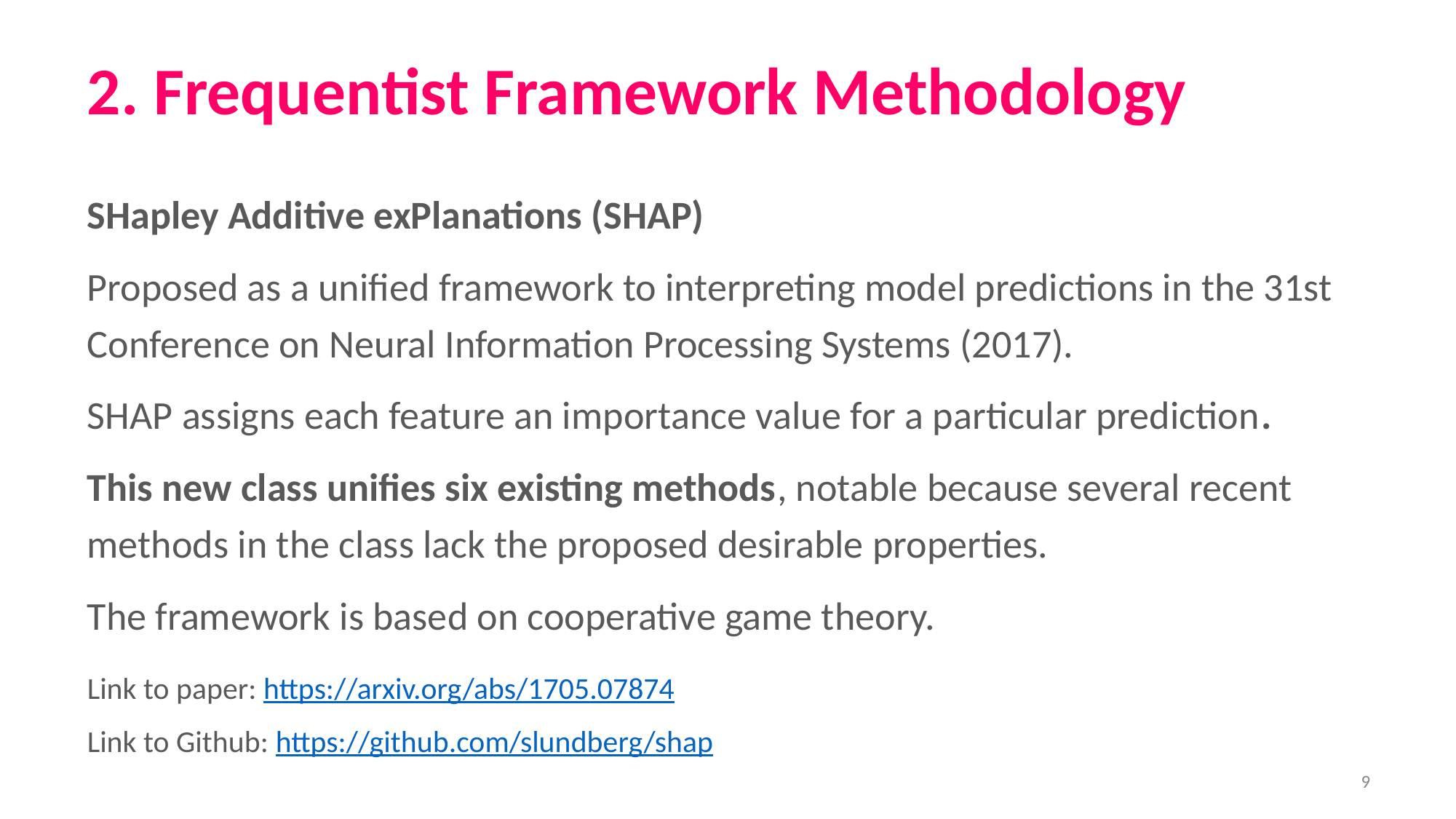

# 2. Frequentist Framework Methodology
SHapley Additive exPlanations (SHAP)
Proposed as a unified framework to interpreting model predictions in the 31st Conference on Neural Information Processing Systems (2017).
SHAP assigns each feature an importance value for a particular prediction.
This new class unifies six existing methods, notable because several recent methods in the class lack the proposed desirable properties.
The framework is based on cooperative game theory.

Link to paper: https://arxiv.org/abs/1705.07874
Link to Github: https://github.com/slundberg/shap

9